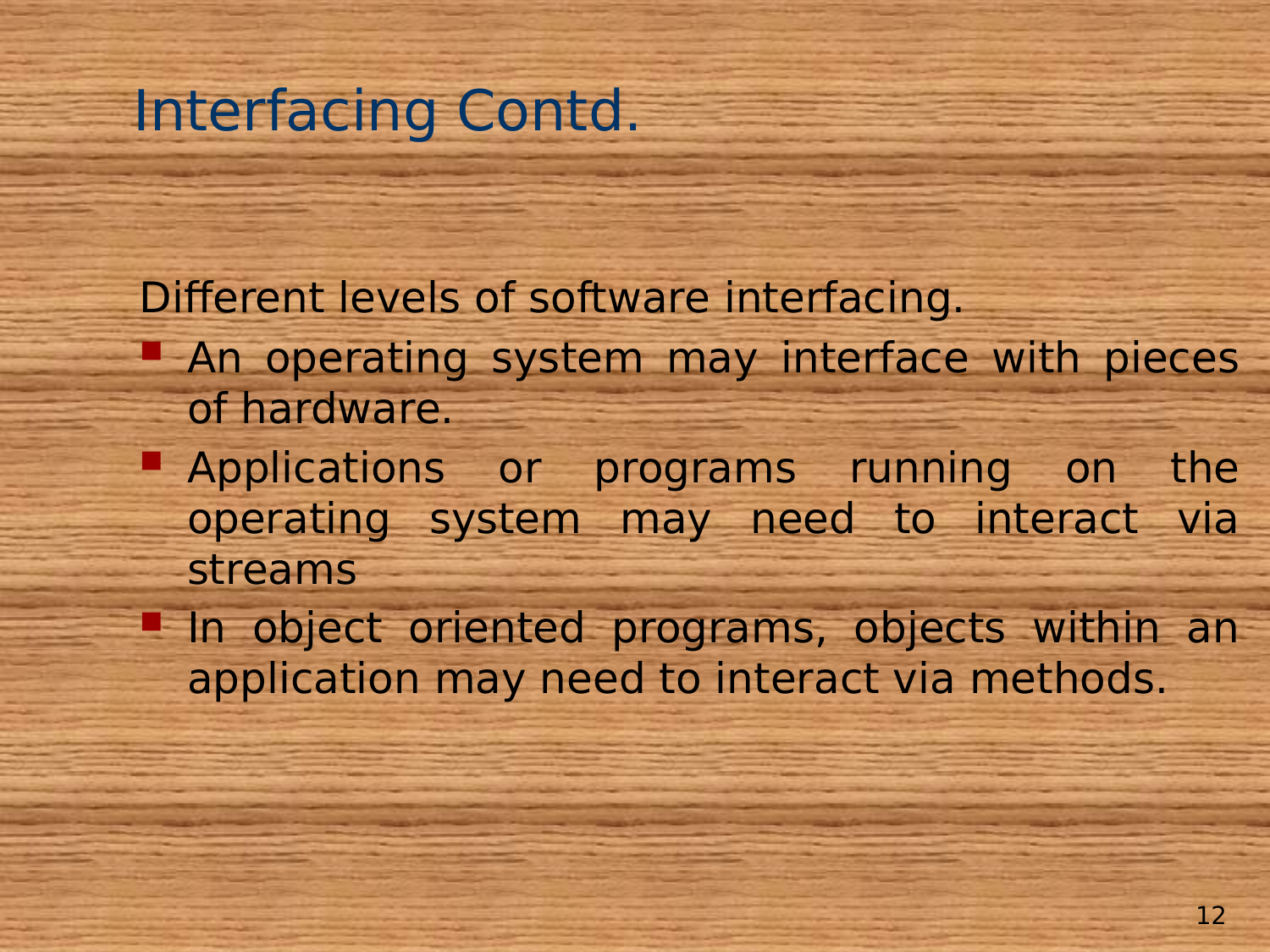

# Interfacing Contd.
Different levels of software interfacing.
An operating system may interface with pieces of hardware.
Applications or programs running on the operating system may need to interact via streams
In object oriented programs, objects within an application may need to interact via methods.

12